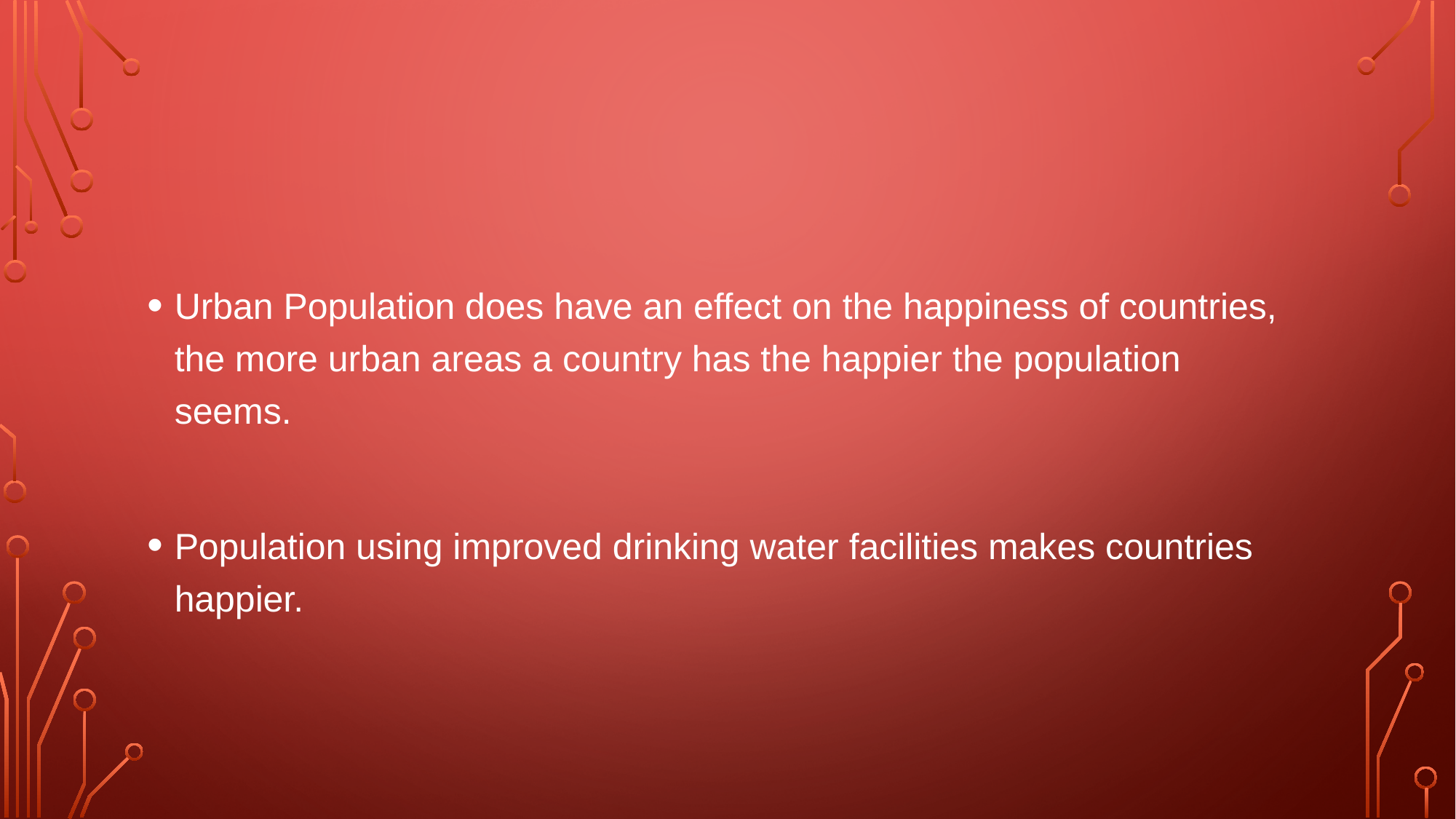

#
Urban Population does have an effect on the happiness of countries, the more urban areas a country has the happier the population seems.

Population using improved drinking water facilities makes countries happier.